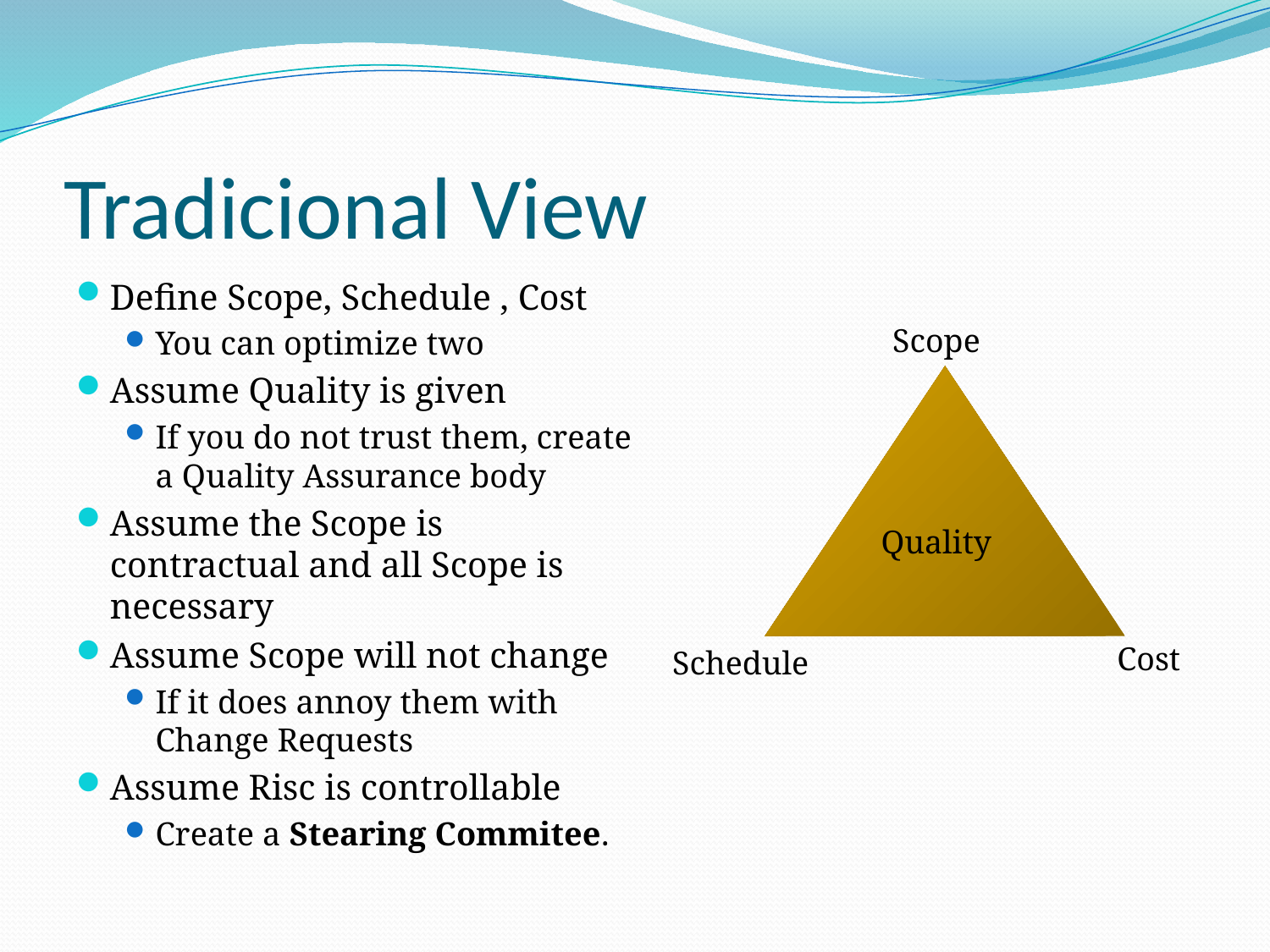

# Tradicional View
Define Scope, Schedule , Cost
You can optimize two
Assume Quality is given
If you do not trust them, create a Quality Assurance body
Assume the Scope is contractual and all Scope is necessary
Assume Scope will not change
If it does annoy them with Change Requests
Assume Risc is controllable
Create a Stearing Commitee.
Scope

Quality
Cost
Schedule